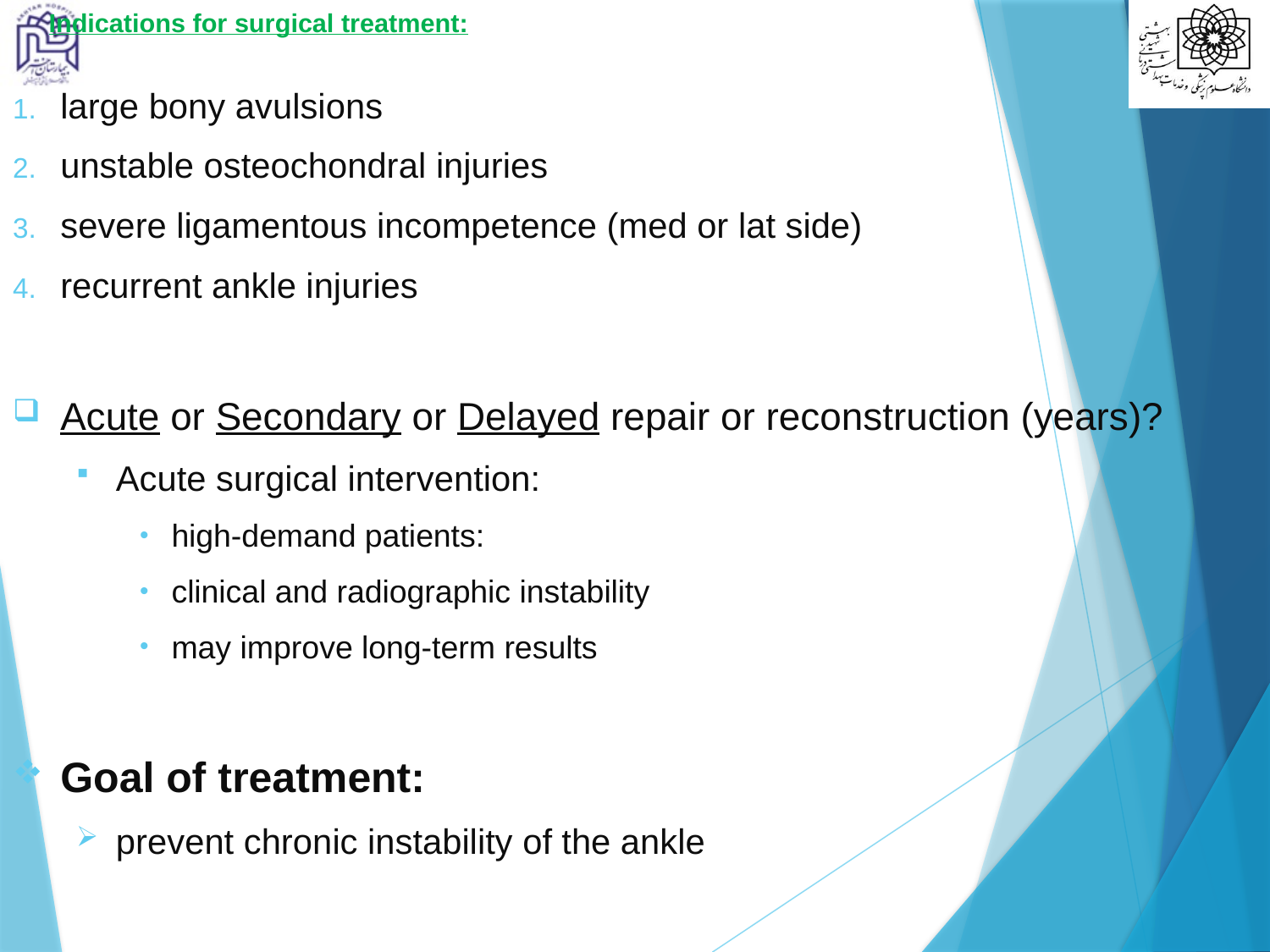

# Indications for surgical treatment:
large bony avulsions
unstable osteochondral injuries
severe ligamentous incompetence (med or lat side)
recurrent ankle injuries

Acute or Secondary or Delayed repair or reconstruction (years)?
Acute surgical intervention:
high-demand patients:
clinical and radiographic instability
may improve long-term results

Goal of treatment:
prevent chronic instability of the ankle